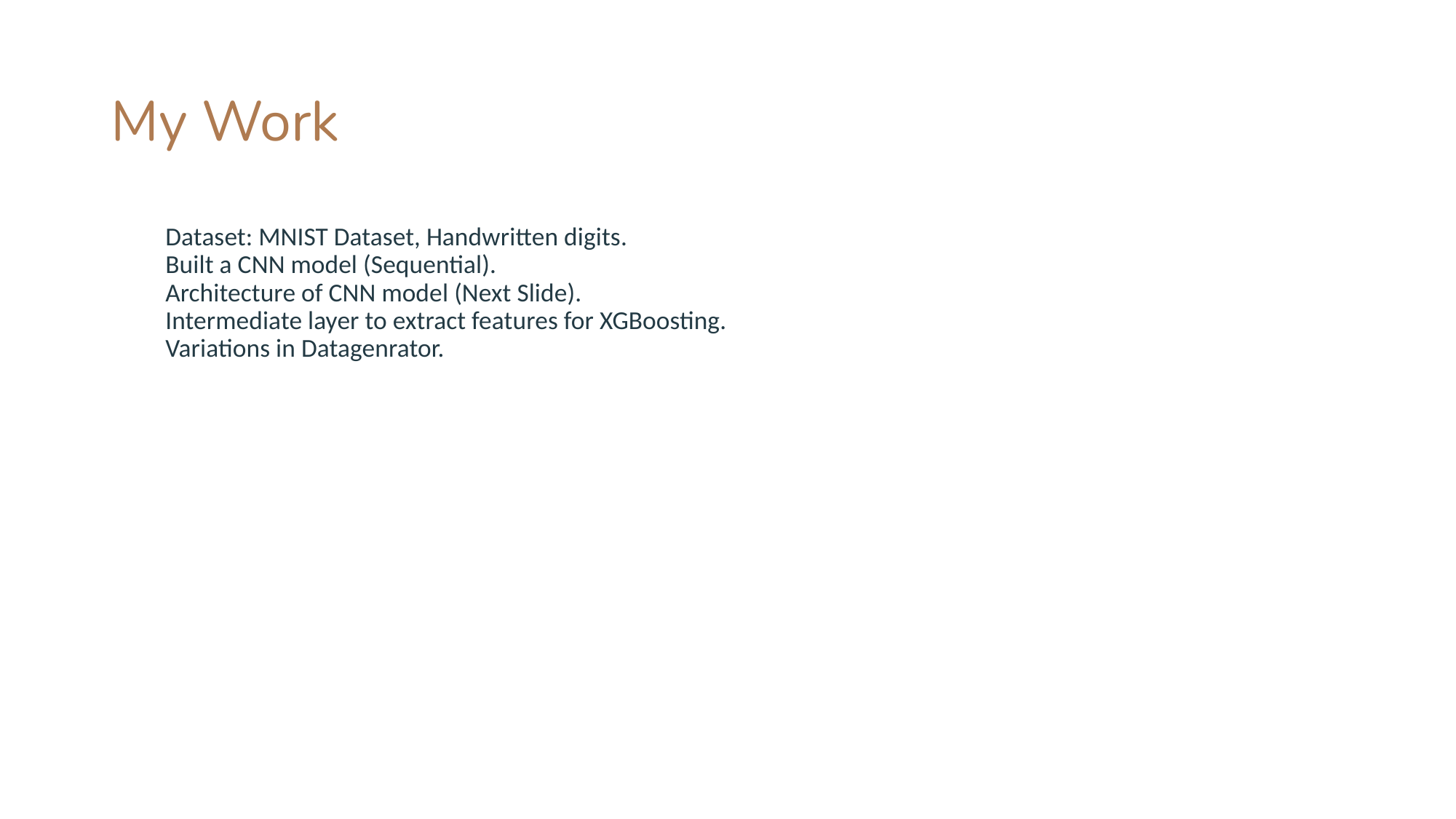

# My Work
Dataset: MNIST Dataset, Handwritten digits.
Built a CNN model (Sequential).
Architecture of CNN model (Next Slide).
Intermediate layer to extract features for XGBoosting.
Variations in Datagenrator.